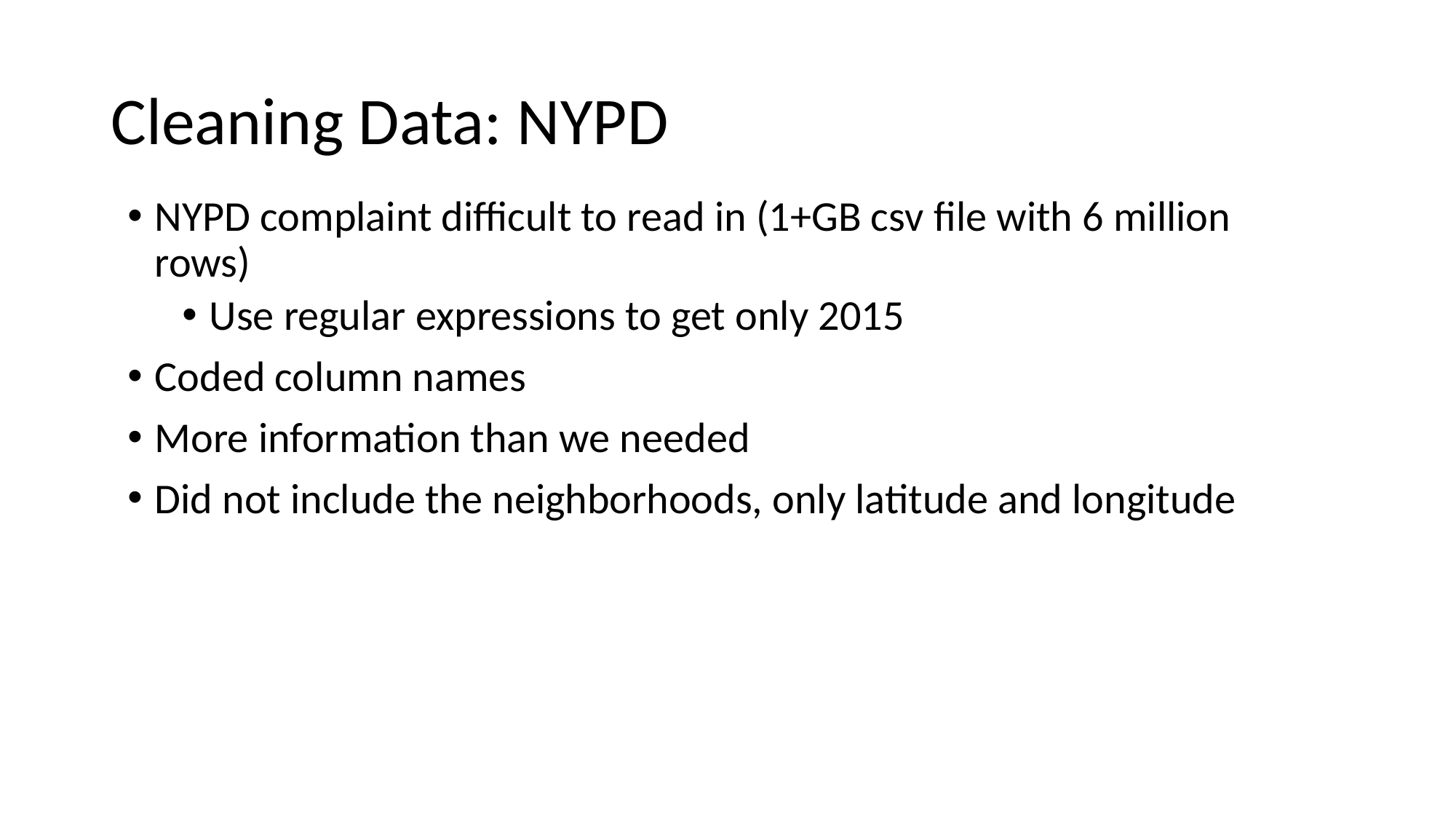

# Cleaning Data: NYPD
NYPD complaint difficult to read in (1+GB csv file with 6 million rows)
Use regular expressions to get only 2015
Coded column names
More information than we needed
Did not include the neighborhoods, only latitude and longitude